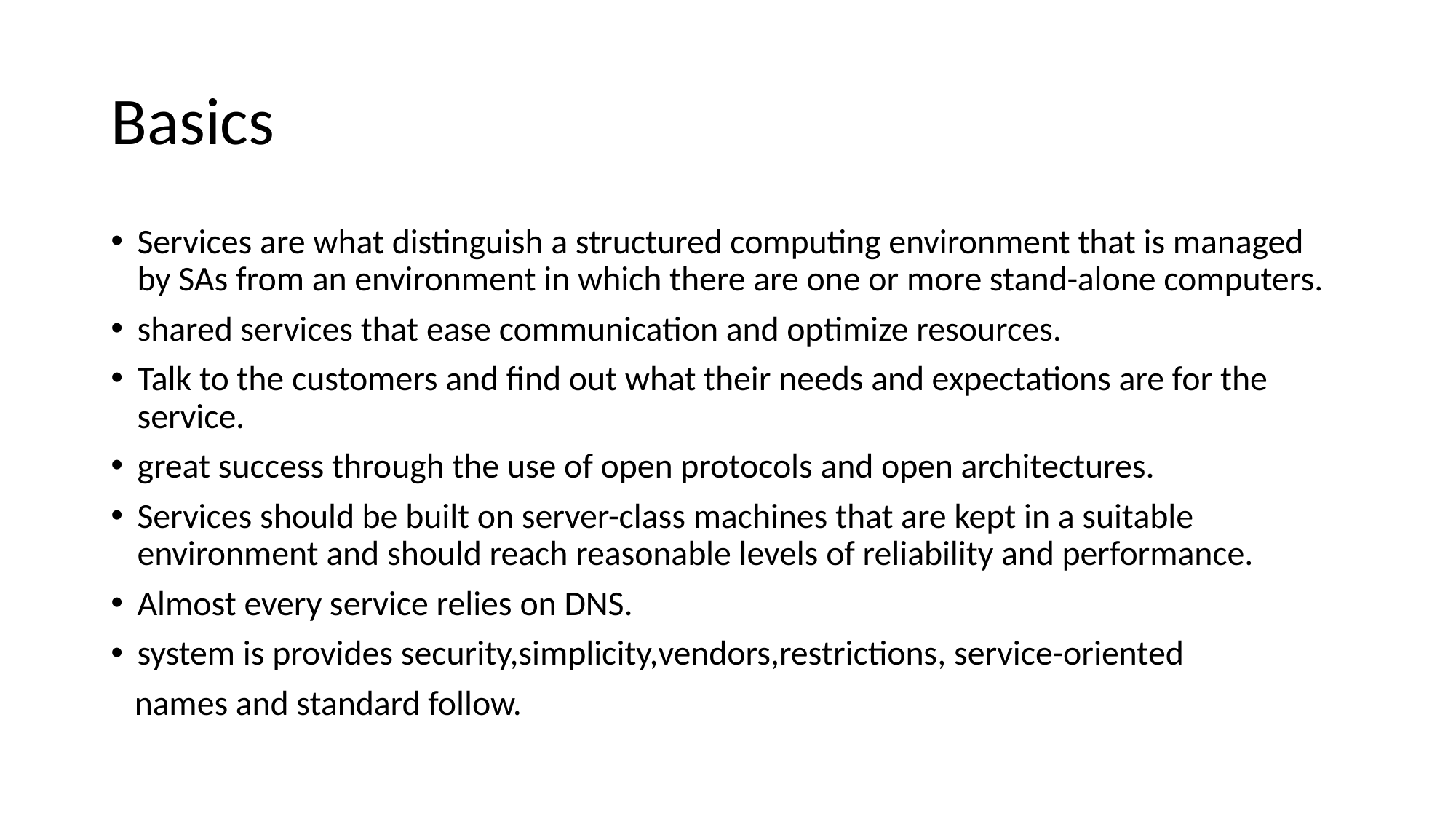

# Basics
Services are what distinguish a structured computing environment that is managed by SAs from an environment in which there are one or more stand-alone computers.
shared services that ease communication and optimize resources.
Talk to the customers and find out what their needs and expectations are for the service.
great success through the use of open protocols and open architectures.
Services should be built on server-class machines that are kept in a suitable environment and should reach reasonable levels of reliability and performance.
Almost every service relies on DNS.
system is provides security,simplicity,vendors,restrictions, service-oriented
   names and standard follow.